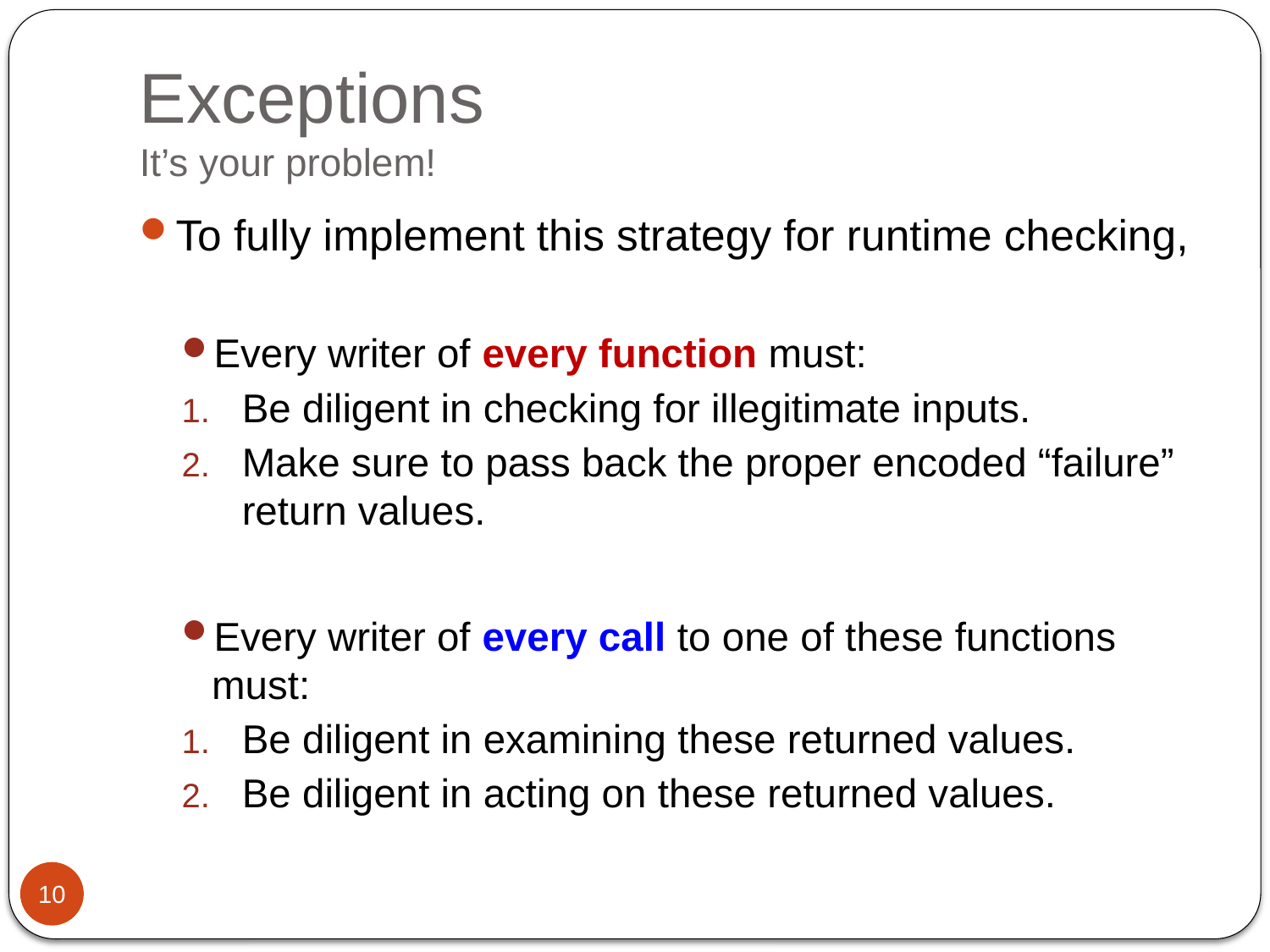

# Exceptions It’s your problem!
To fully implement this strategy for runtime checking,

Every writer of every function must:
Be diligent in checking for illegitimate inputs.
Make sure to pass back the proper encoded “failure” return values.

Every writer of every call to one of these functions must:
Be diligent in examining these returned values.
Be diligent in acting on these returned values.
10